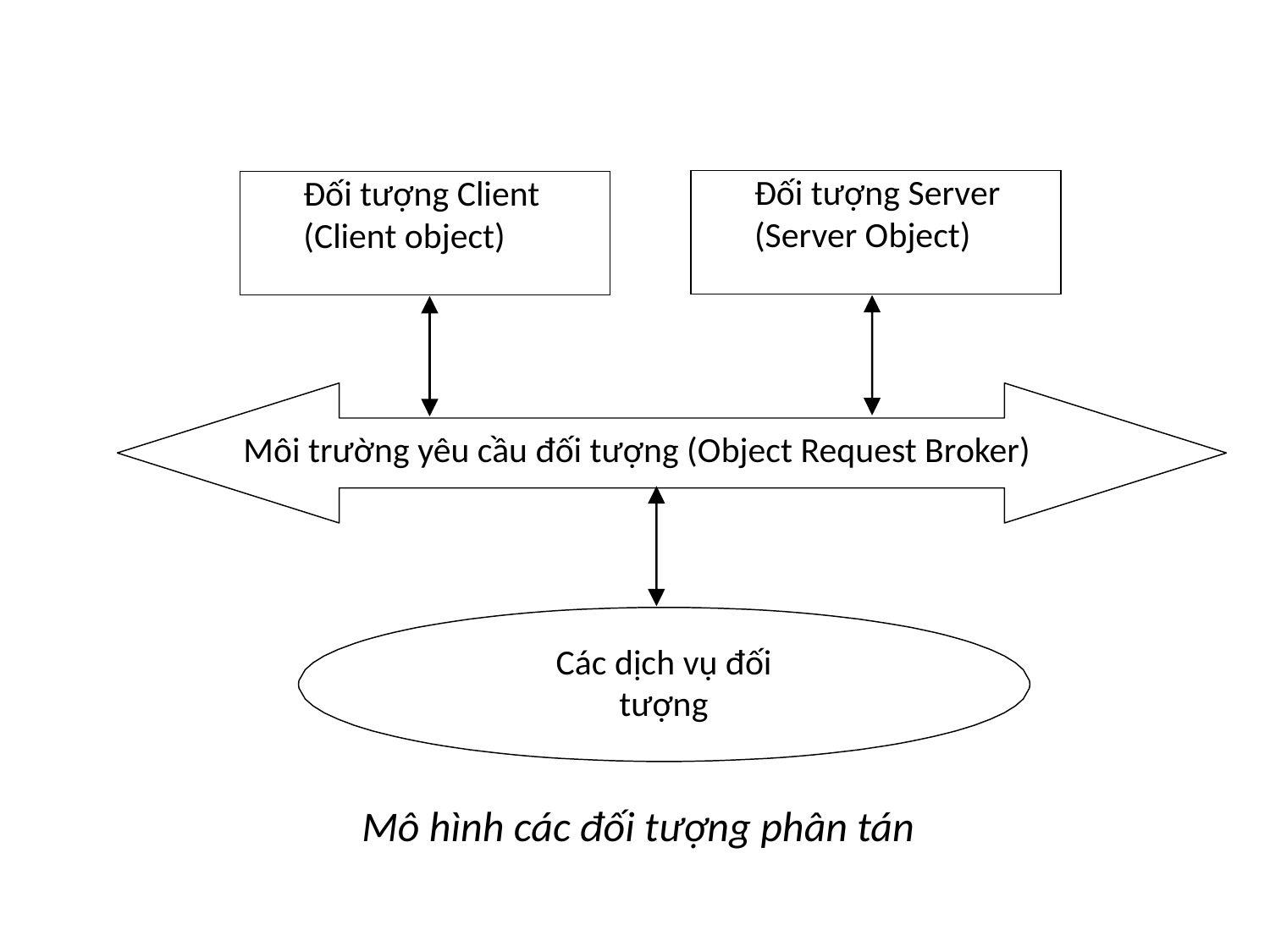

Đối tượng Server (Server Object)
Đối tượng Client (Client object)

Môi trường yêu cầu đối tượng (Object Request Broker)

Các dịch vụ đối tượng

Mô hình các đối tượng phân tán